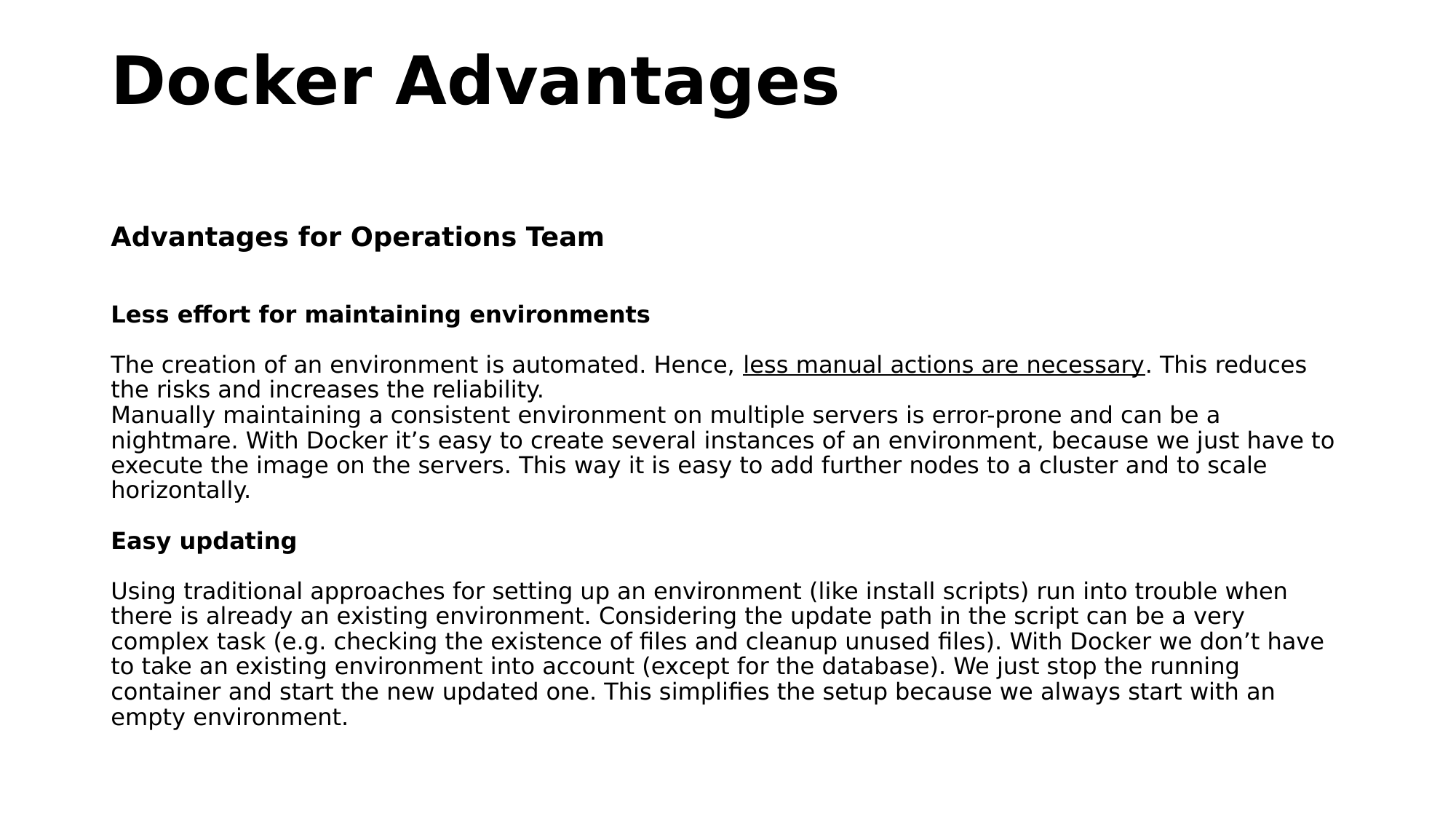

# Docker Advantages
Advantages for Operations Team

Less effort for maintaining environments

The creation of an environment is automated. Hence, less manual actions are necessary. This reduces the risks and increases the reliability.
Manually maintaining a consistent environment on multiple servers is error-prone and can be a nightmare. With Docker it’s easy to create several instances of an environment, because we just have to execute the image on the servers. This way it is easy to add further nodes to a cluster and to scale horizontally.

Easy updating

Using traditional approaches for setting up an environment (like install scripts) run into trouble when there is already an existing environment. Considering the update path in the script can be a very complex task (e.g. checking the existence of files and cleanup unused files). With Docker we don’t have to take an existing environment into account (except for the database). We just stop the running container and start the new updated one. This simplifies the setup because we always start with an empty environment.